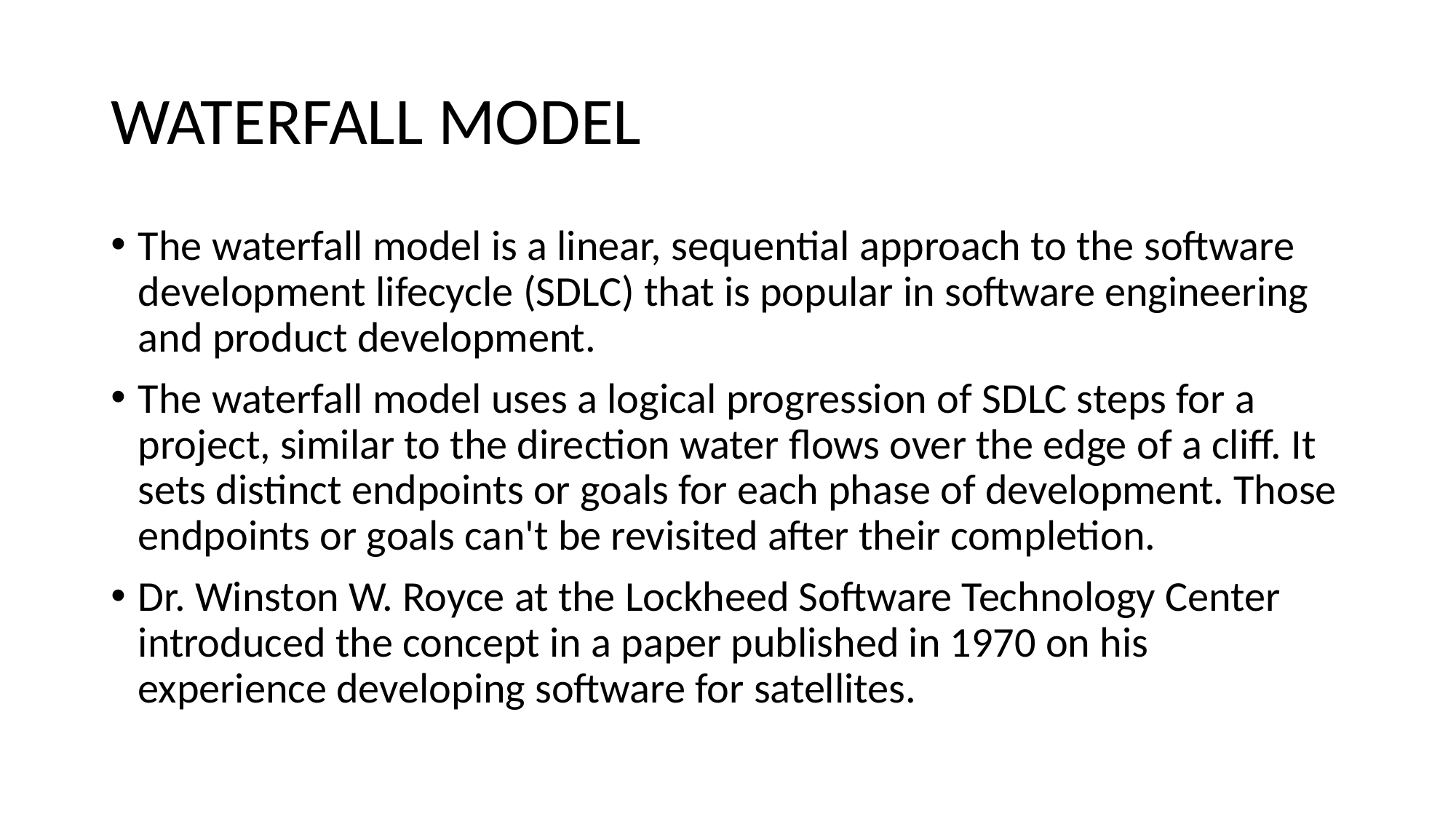

# WATERFALL MODEL
The waterfall model is a linear, sequential approach to the software development lifecycle (SDLC) that is popular in software engineering and product development.
The waterfall model uses a logical progression of SDLC steps for a project, similar to the direction water flows over the edge of a cliff. It sets distinct endpoints or goals for each phase of development. Those endpoints or goals can't be revisited after their completion.
Dr. Winston W. Royce at the Lockheed Software Technology Center introduced the concept in a paper published in 1970 on his experience developing software for satellites.